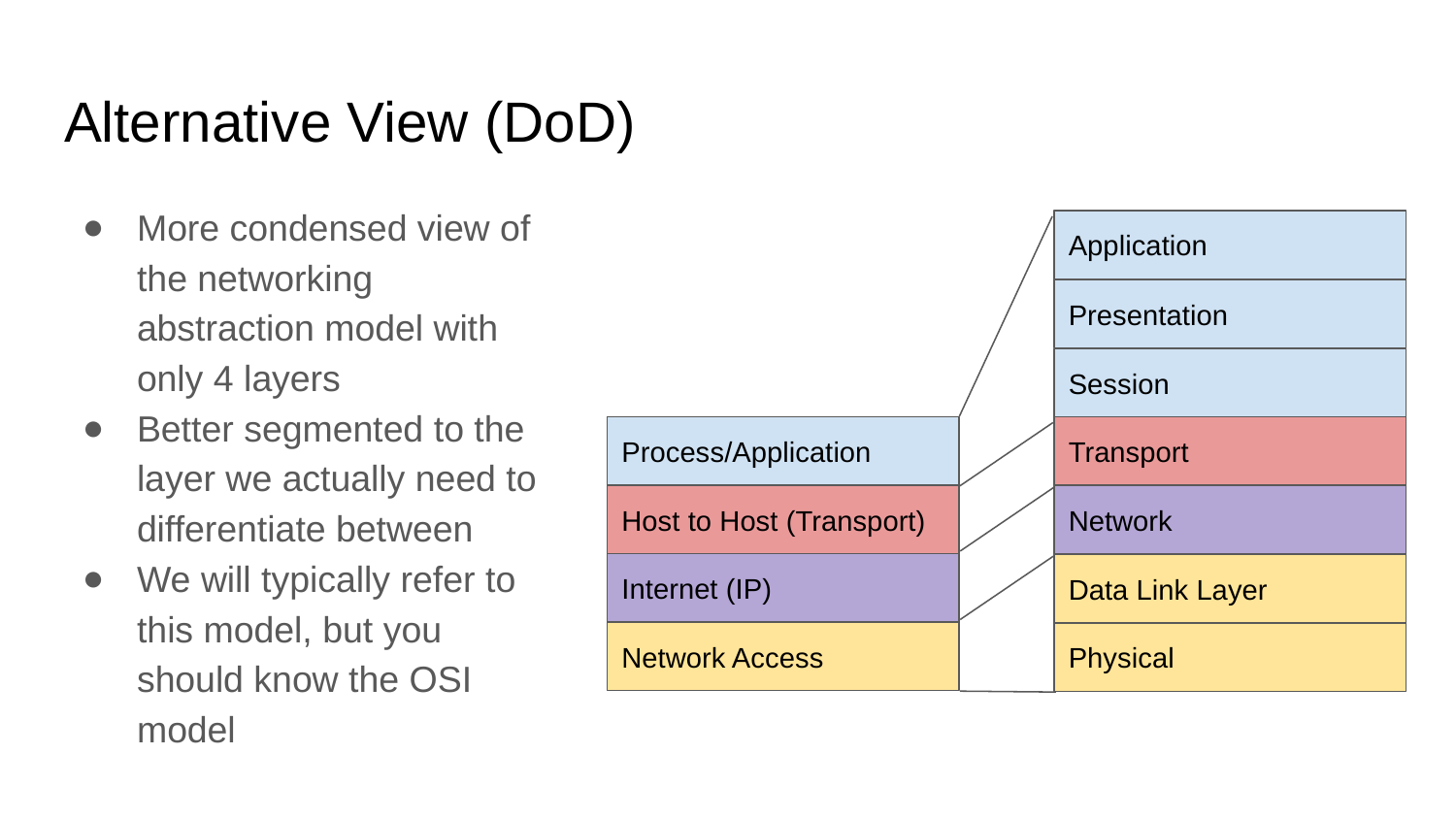

# Alternative View (DoD)
More condensed view of the networking abstraction model with only 4 layers
Better segmented to the layer we actually need to differentiate between
We will typically refer to this model, but you should know the OSI model
Application
Presentation
Session
Process/Application
Transport
Host to Host (Transport)
Network
Internet (IP)
Data Link Layer
Network Access
Physical